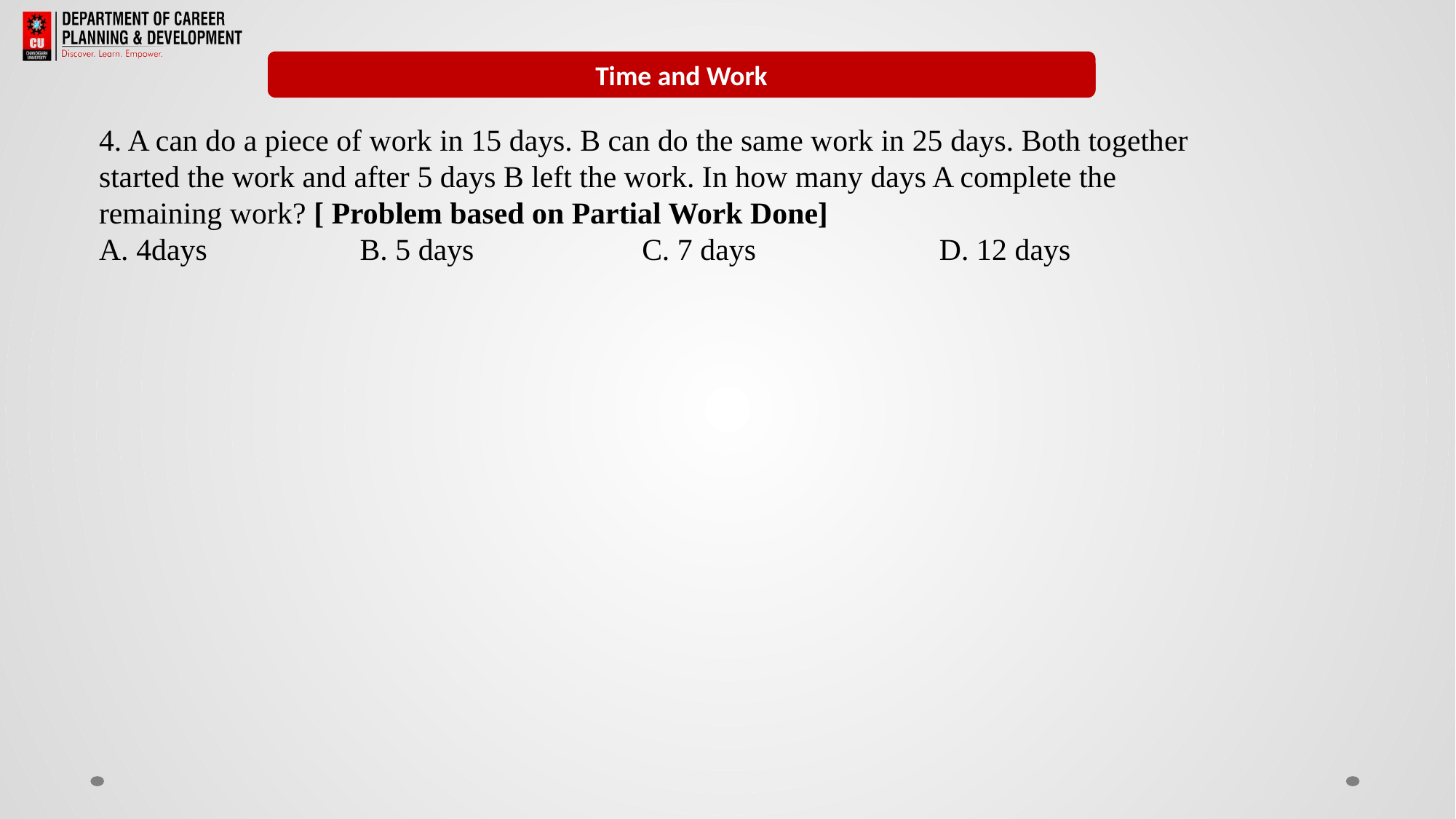

Remainders
Time and Work
4. A can do a piece of work in 15 days. B can do the same work in 25 days. Both together started the work and after 5 days B left the work. In how many days A complete the remaining work? [ Problem based on Partial Work Done]
A. 4days                    B. 5 days                      C. 7 days                        D. 12 days